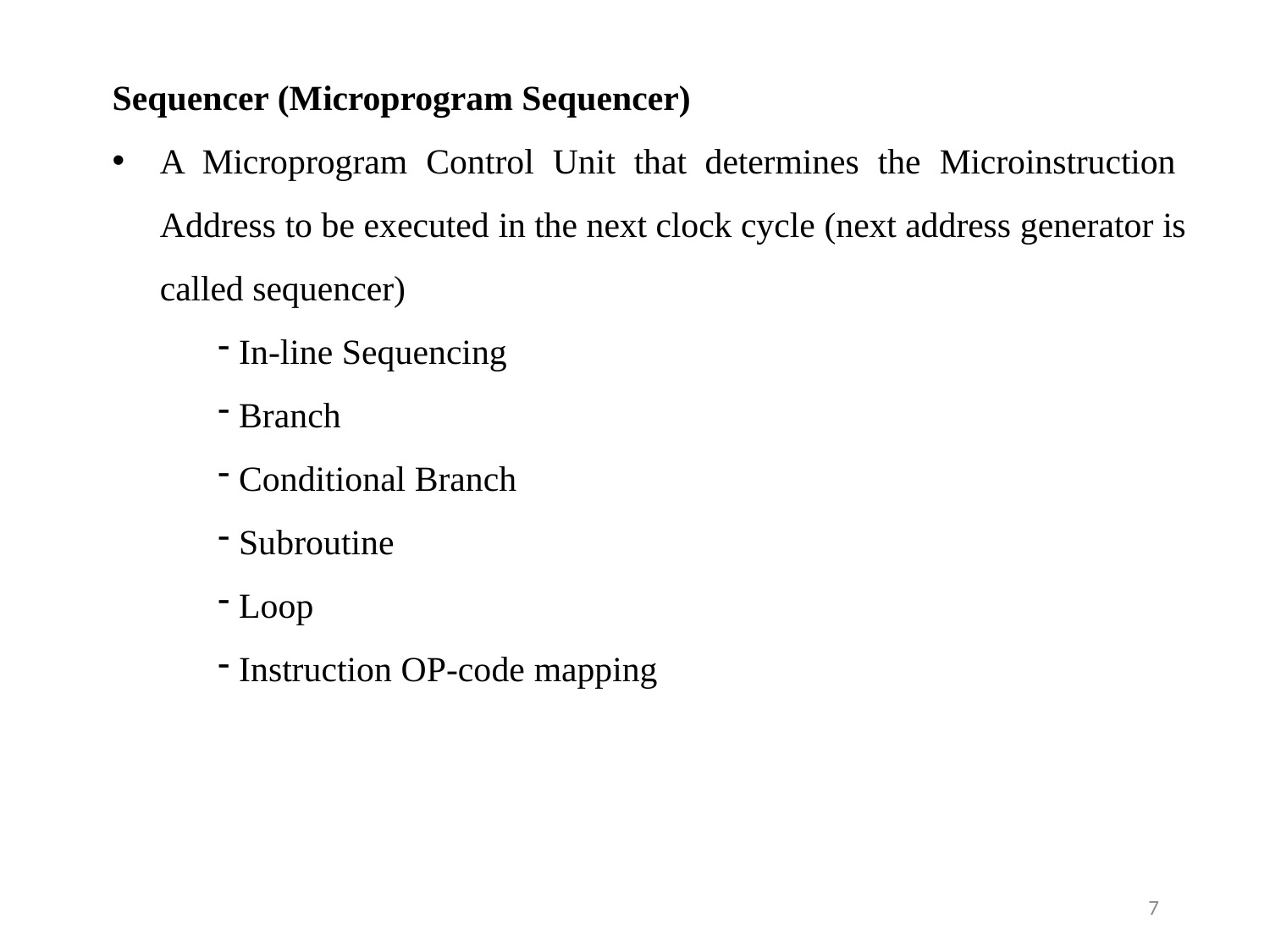

Sequencer (Microprogram Sequencer)
A Microprogram Control Unit that determines the Microinstruction  Address to be executed in the next clock cycle (next address generator is  called sequencer)
In-line Sequencing
Branch
Conditional Branch
Subroutine
Loop
Instruction OP-code mapping
7